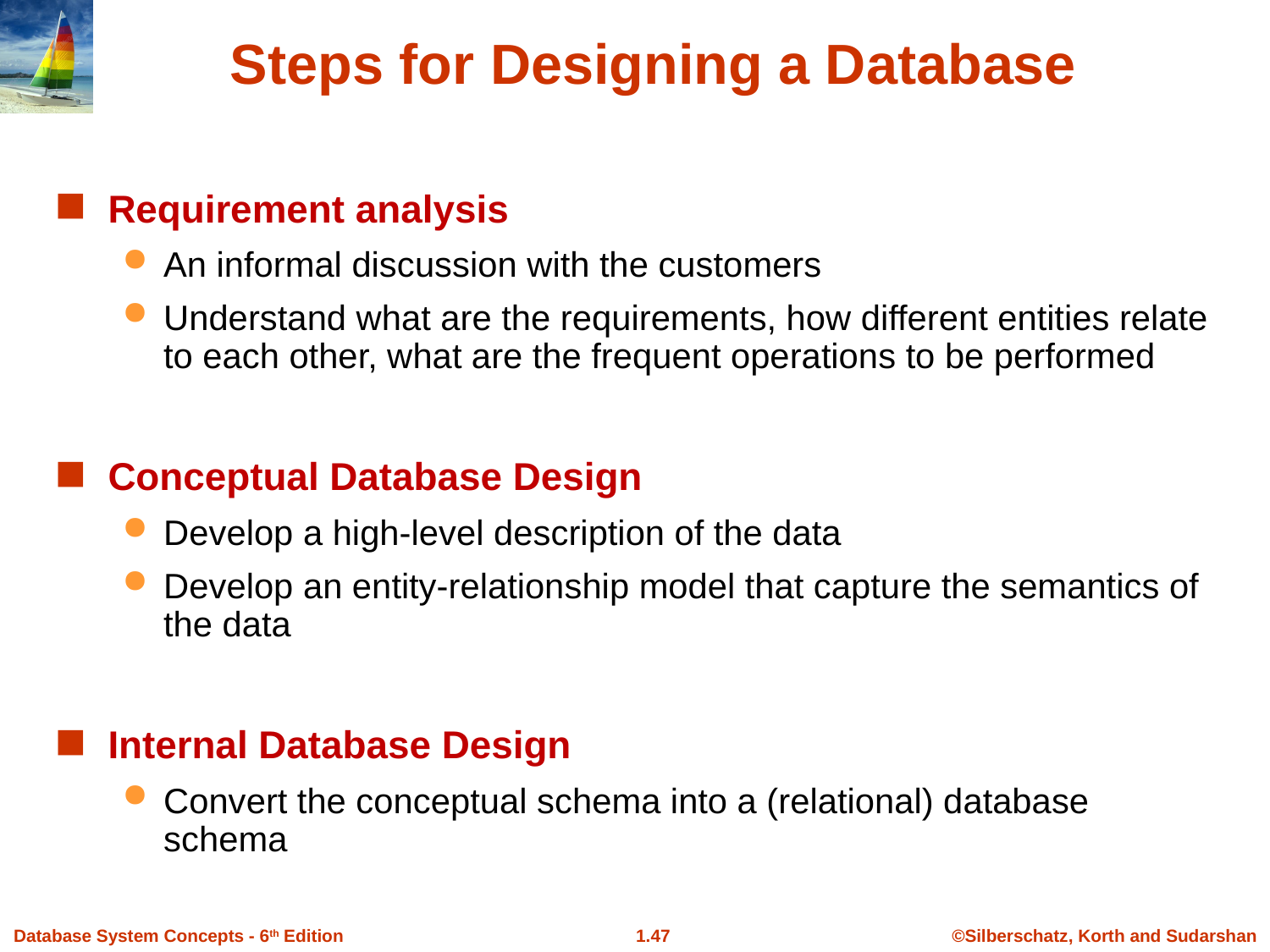

Steps for Designing a Database
Requirement analysis
An informal discussion with the customers
Understand what are the requirements, how different entities relate to each other, what are the frequent operations to be performed

Conceptual Database Design
Develop a high-level description of the data
Develop an entity-relationship model that capture the semantics of the data

Internal Database Design
Convert the conceptual schema into a (relational) database schema